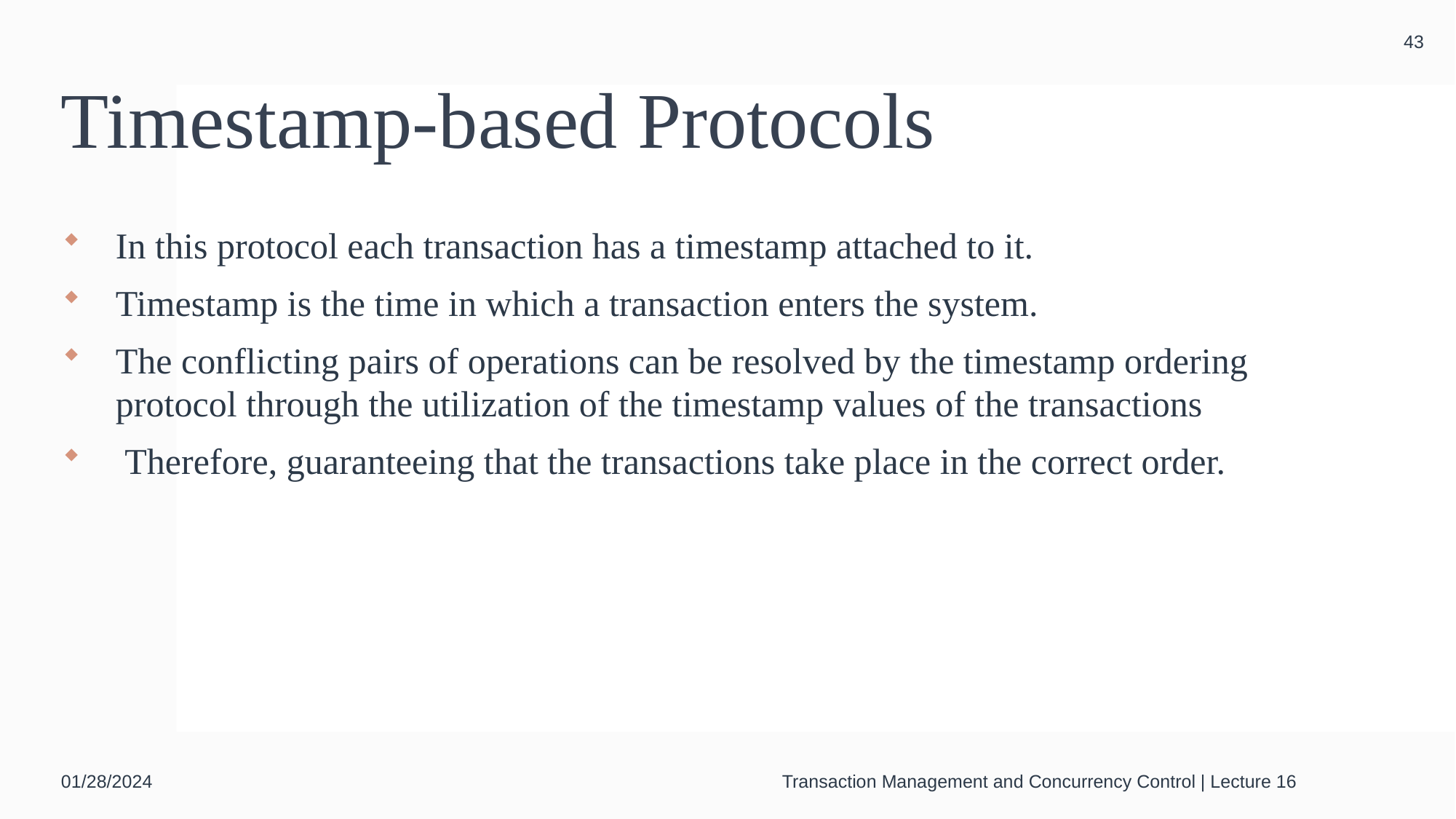

43
# Timestamp-based Protocols
In this protocol each transaction has a timestamp attached to it.
Timestamp is the time in which a transaction enters the system.
The conflicting pairs of operations can be resolved by the timestamp ordering protocol through the utilization of the timestamp values of the transactions
 Therefore, guaranteeing that the transactions take place in the correct order.
01/28/2024
Transaction Management and Concurrency Control | Lecture 16